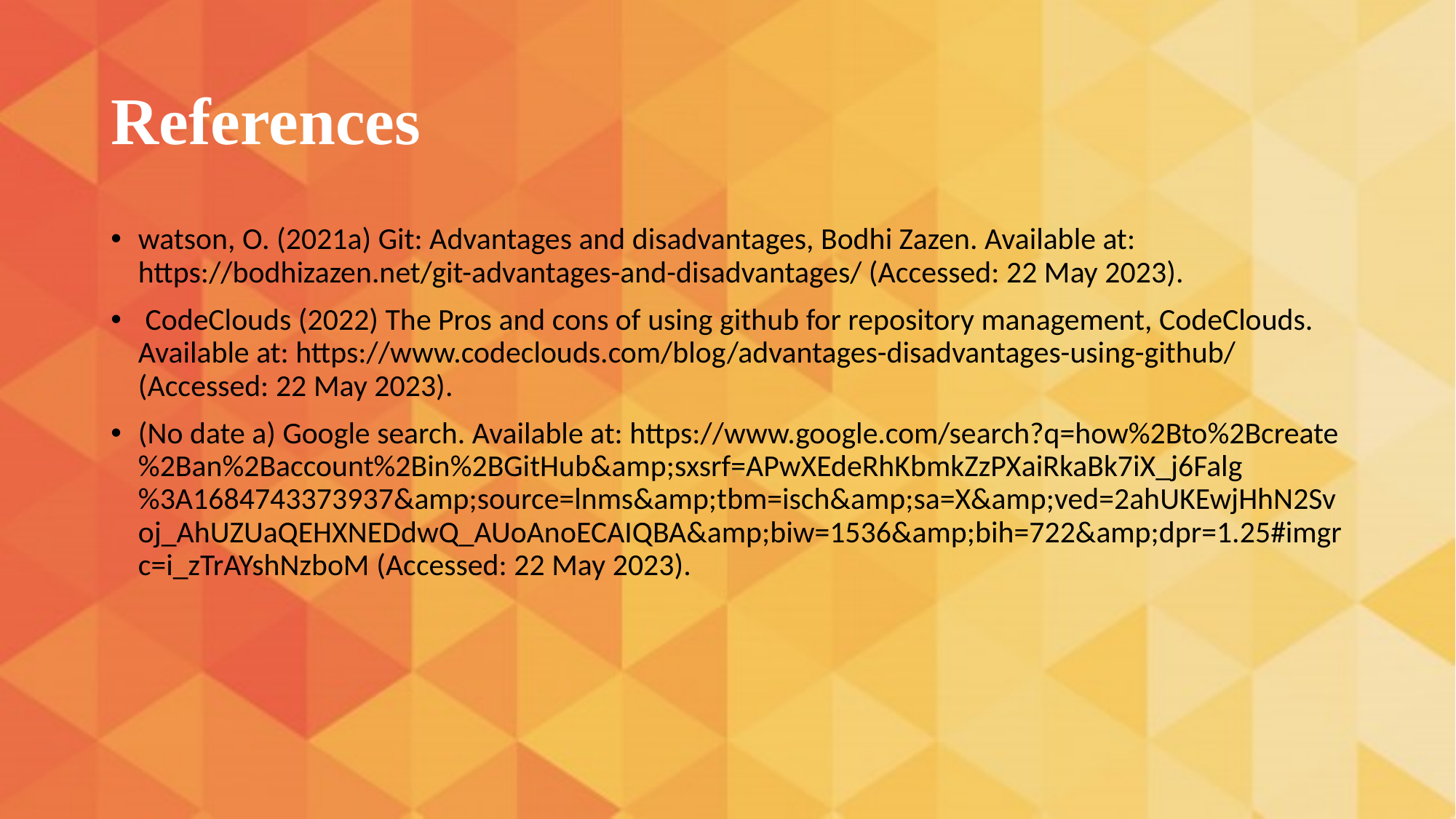

# References
watson, O. (2021a) Git: Advantages and disadvantages, Bodhi Zazen. Available at: https://bodhizazen.net/git-advantages-and-disadvantages/ (Accessed: 22 May 2023).
 CodeClouds (2022) The Pros and cons of using github for repository management, CodeClouds. Available at: https://www.codeclouds.com/blog/advantages-disadvantages-using-github/ (Accessed: 22 May 2023).
(No date a) Google search. Available at: https://www.google.com/search?q=how%2Bto%2Bcreate%2Ban%2Baccount%2Bin%2BGitHub&amp;sxsrf=APwXEdeRhKbmkZzPXaiRkaBk7iX_j6Falg%3A1684743373937&amp;source=lnms&amp;tbm=isch&amp;sa=X&amp;ved=2ahUKEwjHhN2Svoj_AhUZUaQEHXNEDdwQ_AUoAnoECAIQBA&amp;biw=1536&amp;bih=722&amp;dpr=1.25#imgrc=i_zTrAYshNzboM (Accessed: 22 May 2023).